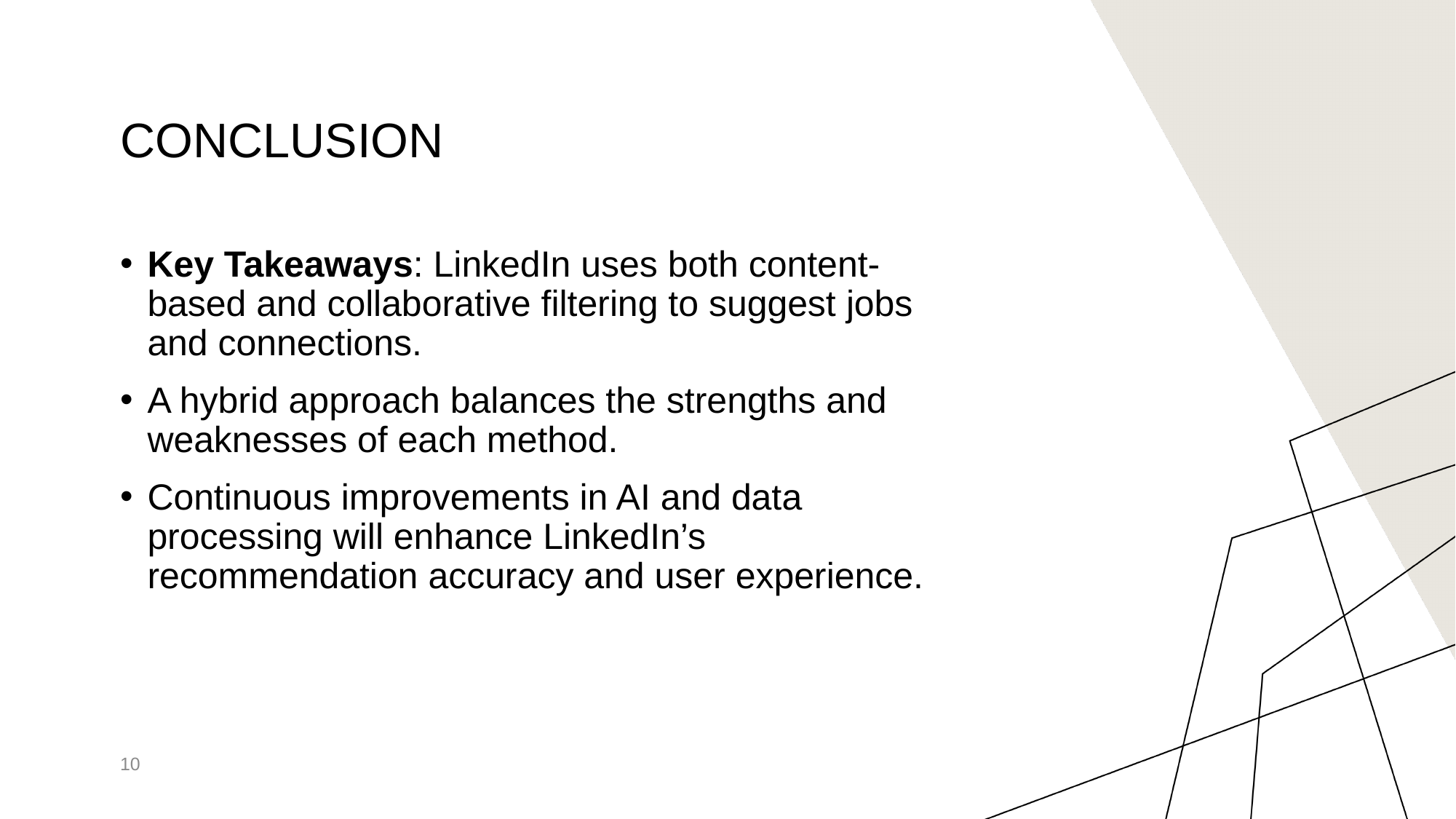

# Conclusion
Key Takeaways: LinkedIn uses both content-based and collaborative filtering to suggest jobs and connections.
A hybrid approach balances the strengths and weaknesses of each method.
Continuous improvements in AI and data processing will enhance LinkedIn’s recommendation accuracy and user experience.

10